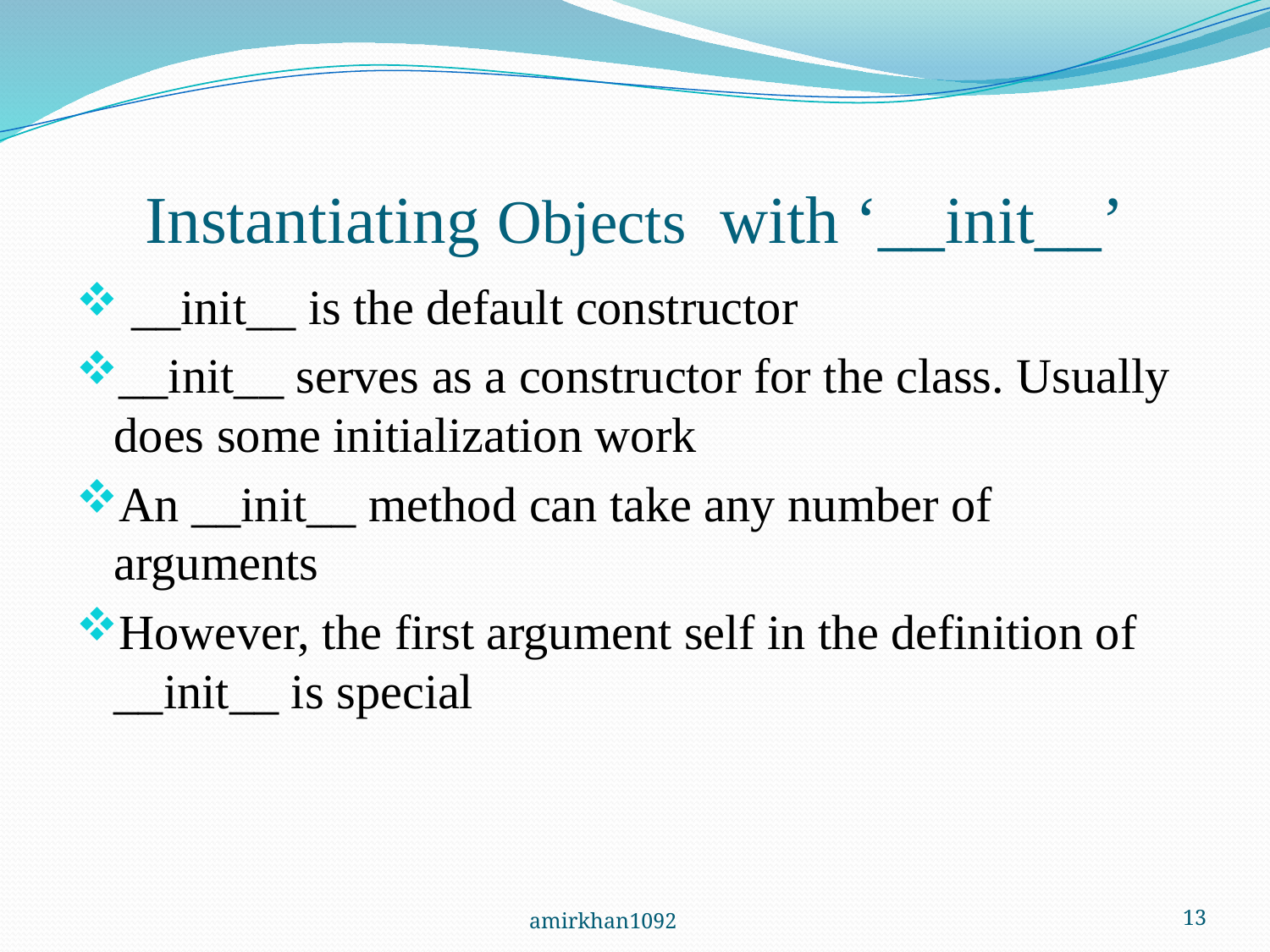

# Instantiating Objects  with ‘__init__’
 __init__ is the default constructor
__init__ serves as a constructor for the class. Usually does some initialization work
An __init__ method can take any number of arguments
However, the first argument self in the definition of __init__ is special
amirkhan1092
13